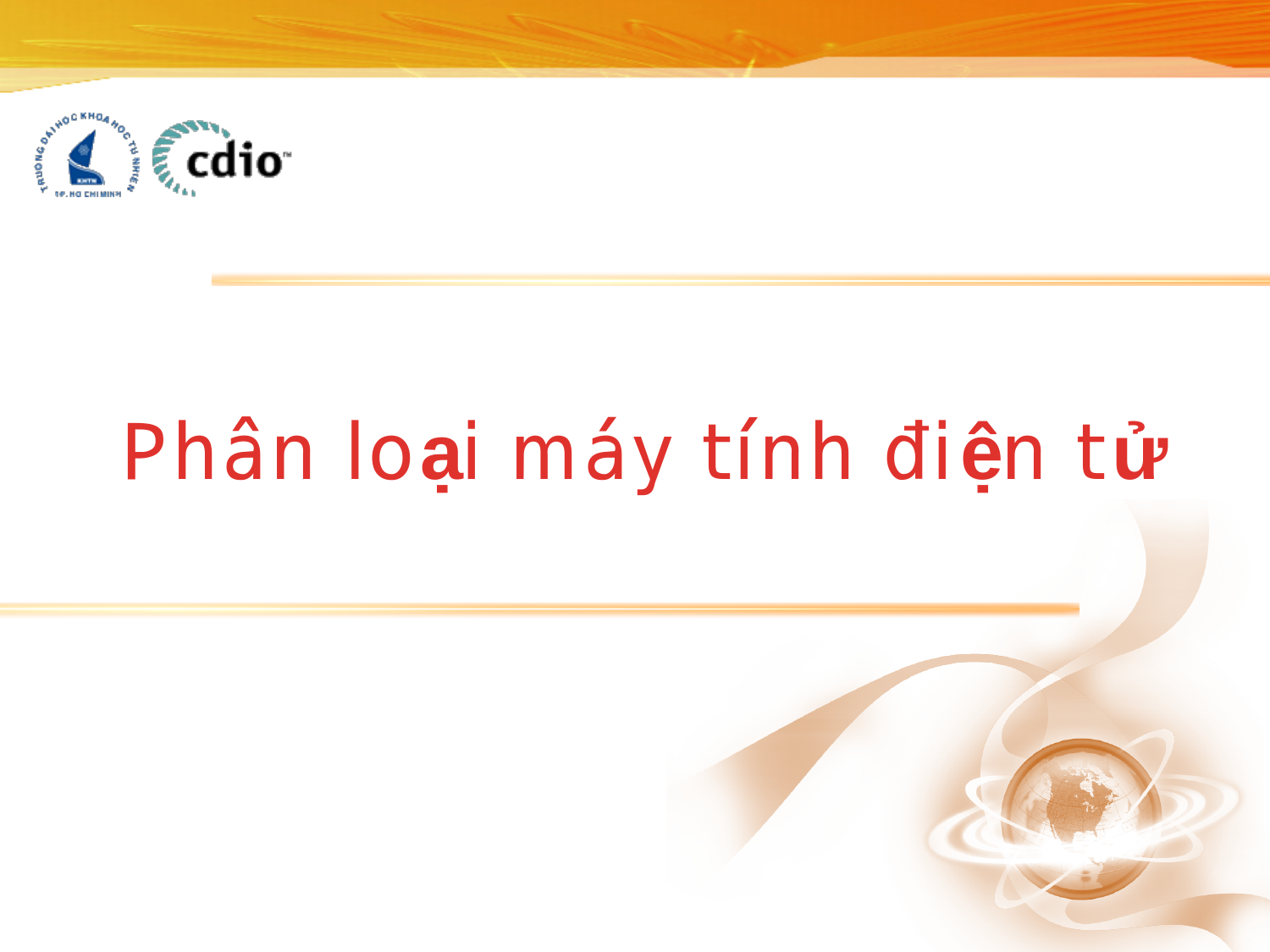

# Phân loại máy tính điện tử